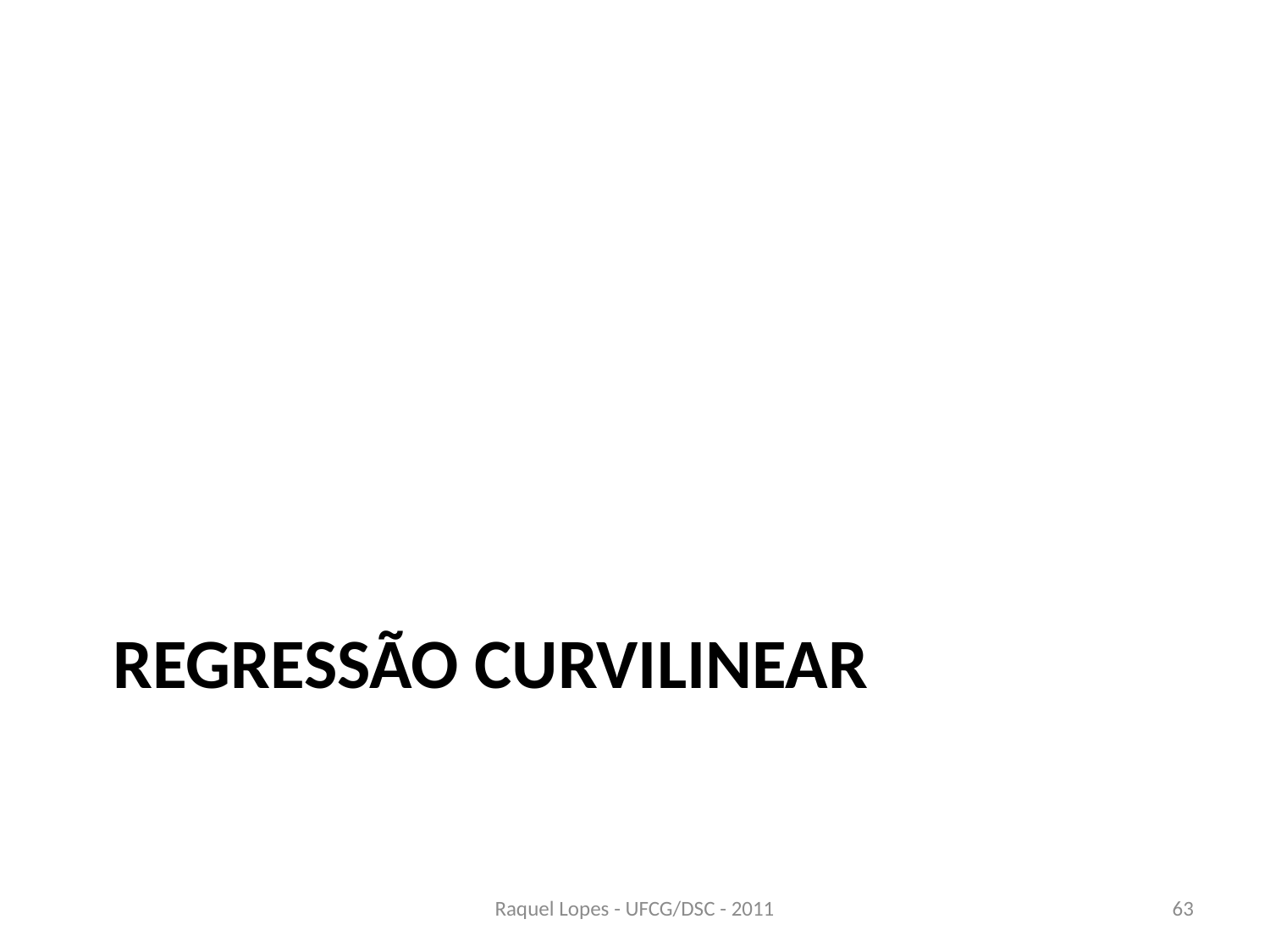

# Regressão curvilinear
Raquel Lopes - UFCG/DSC - 2011
63